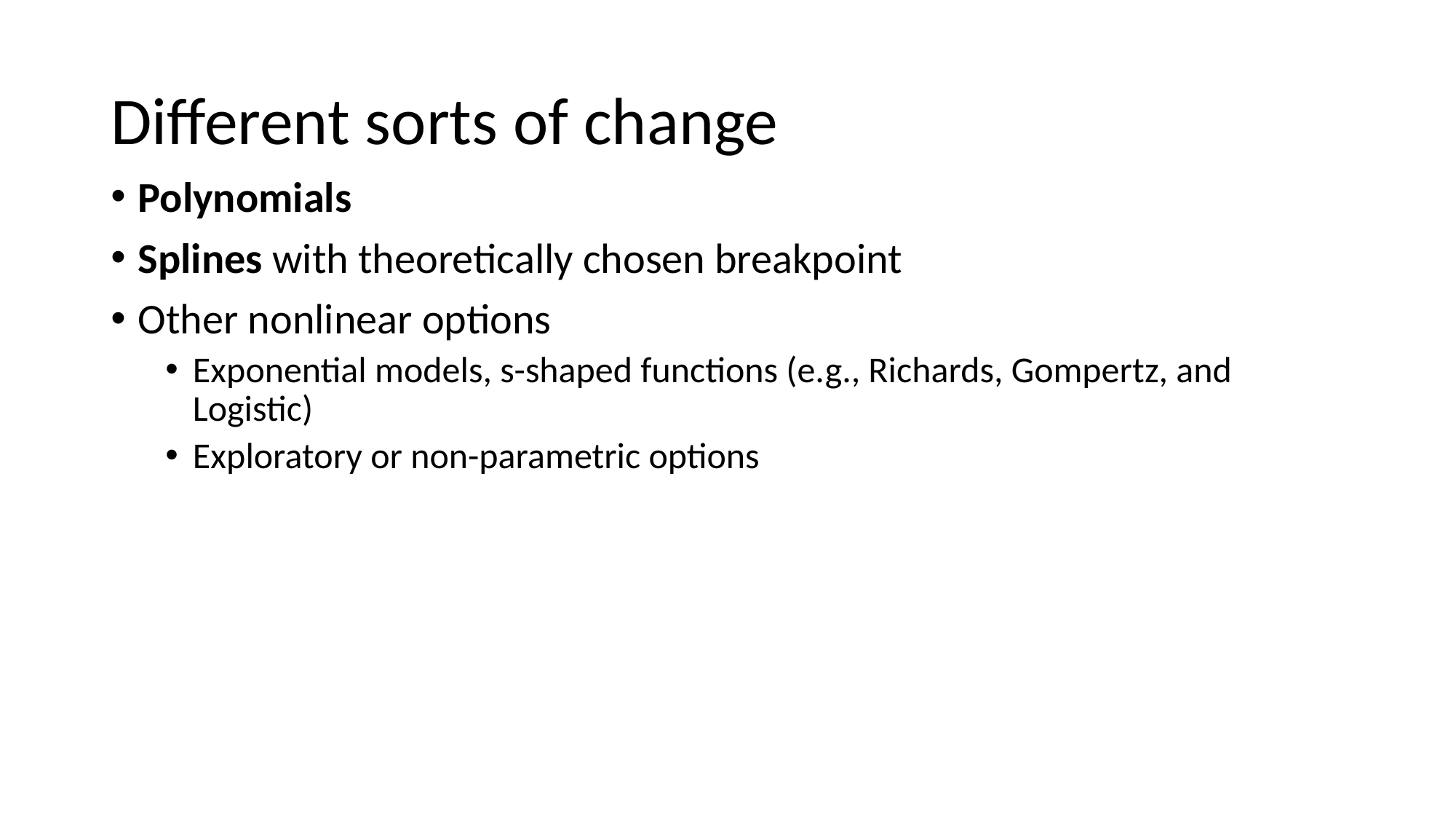

# Different sorts of change
Polynomials
Splines with theoretically chosen breakpoint
Other nonlinear options
Exponential models, s-shaped functions (e.g., Richards, Gompertz, and Logistic)
Exploratory or non-parametric options